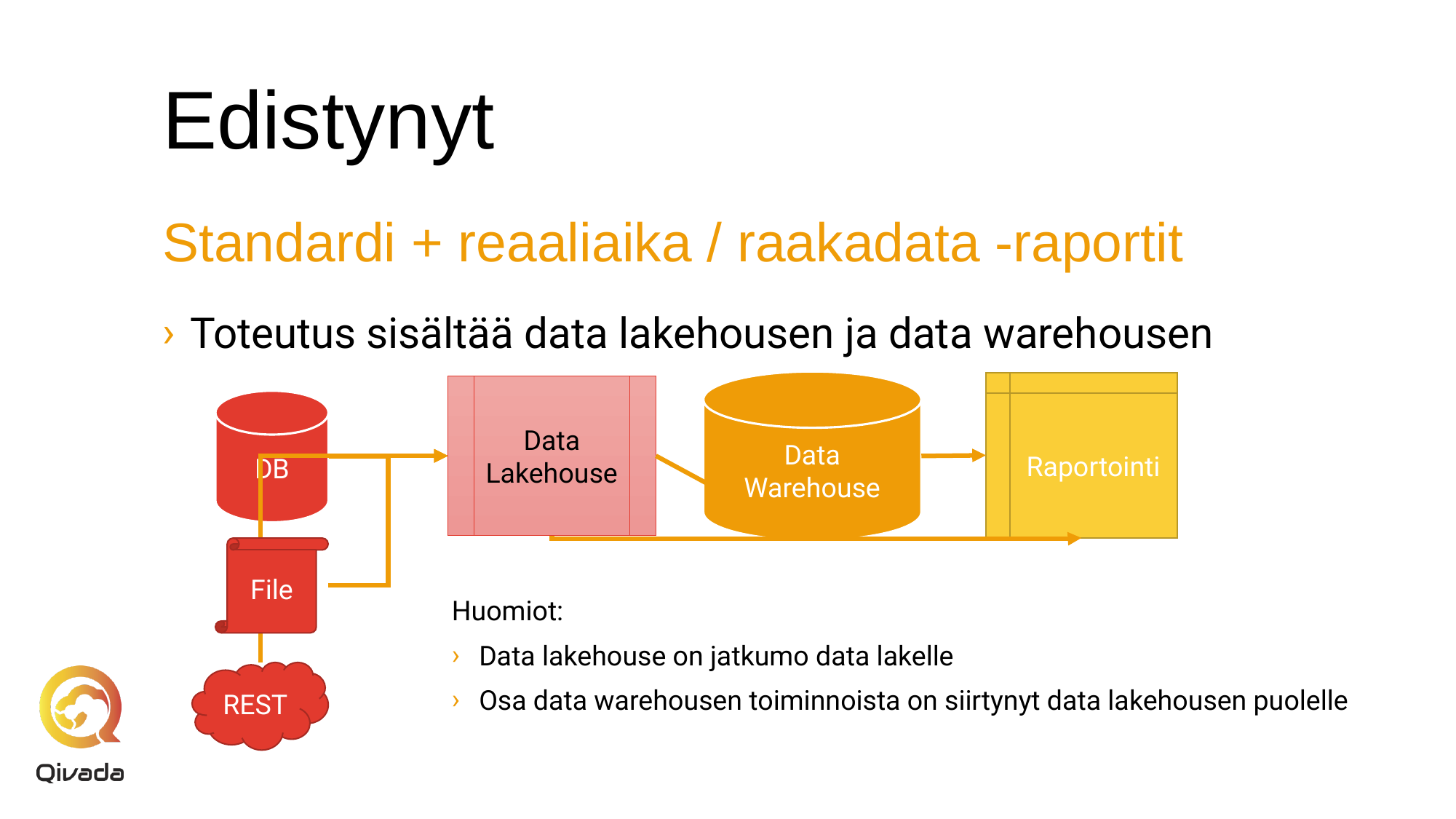

# Edistynyt
Standardi + reaaliaika / raakadata -raportit
Toteutus sisältää data lakehousen ja data warehousen
Data Warehouse
Raportointi
Data Lakehouse
DB
File
Huomiot:
Data lakehouse on jatkumo data lakelle
Osa data warehousen toiminnoista on siirtynyt data lakehousen puolelle

REST